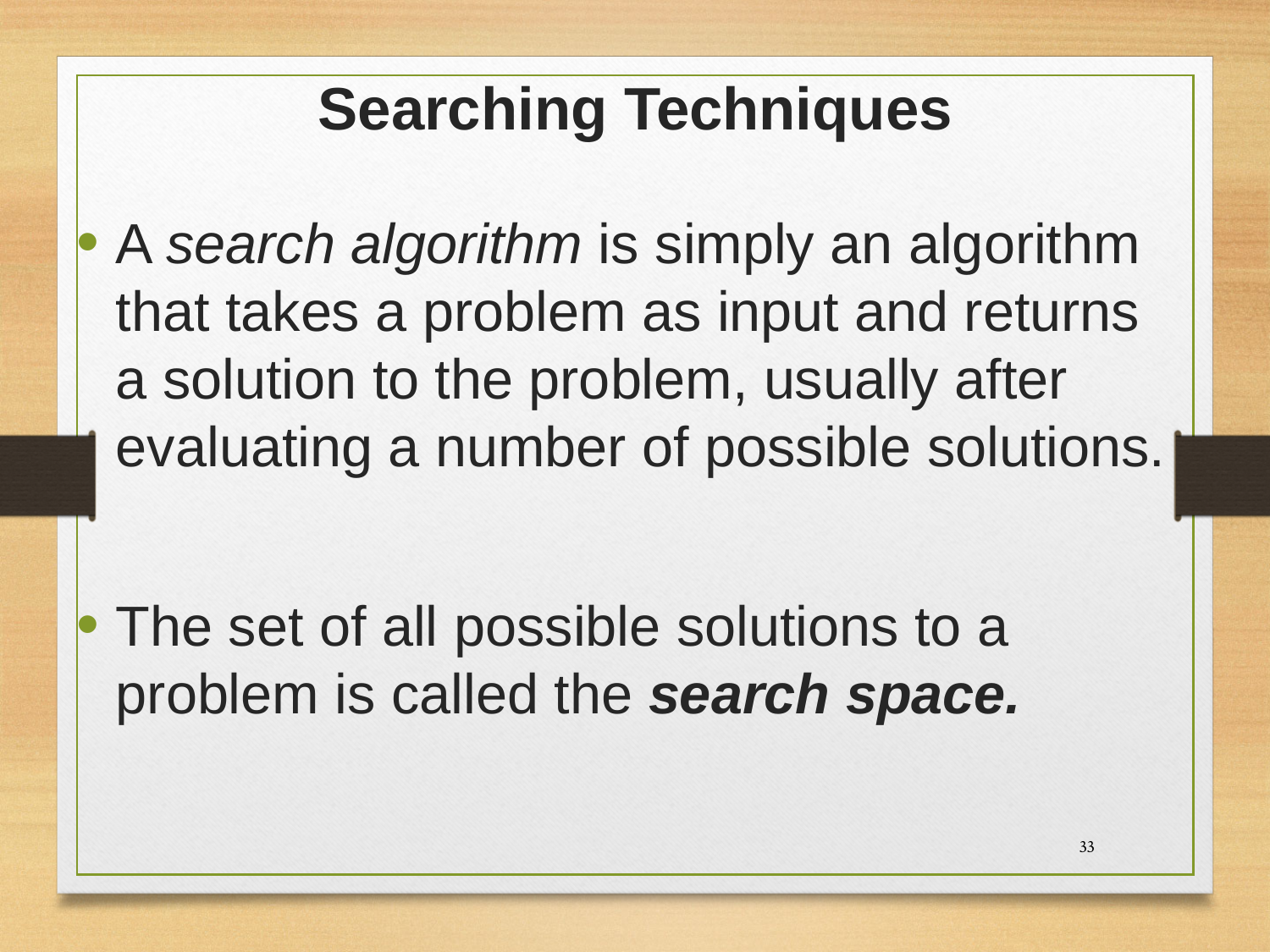

# Searching Techniques
A search algorithm is simply an algorithm that takes a problem as input and returns a solution to the problem, usually after evaluating a number of possible solutions.

The set of all possible solutions to a problem is called the search space.
33